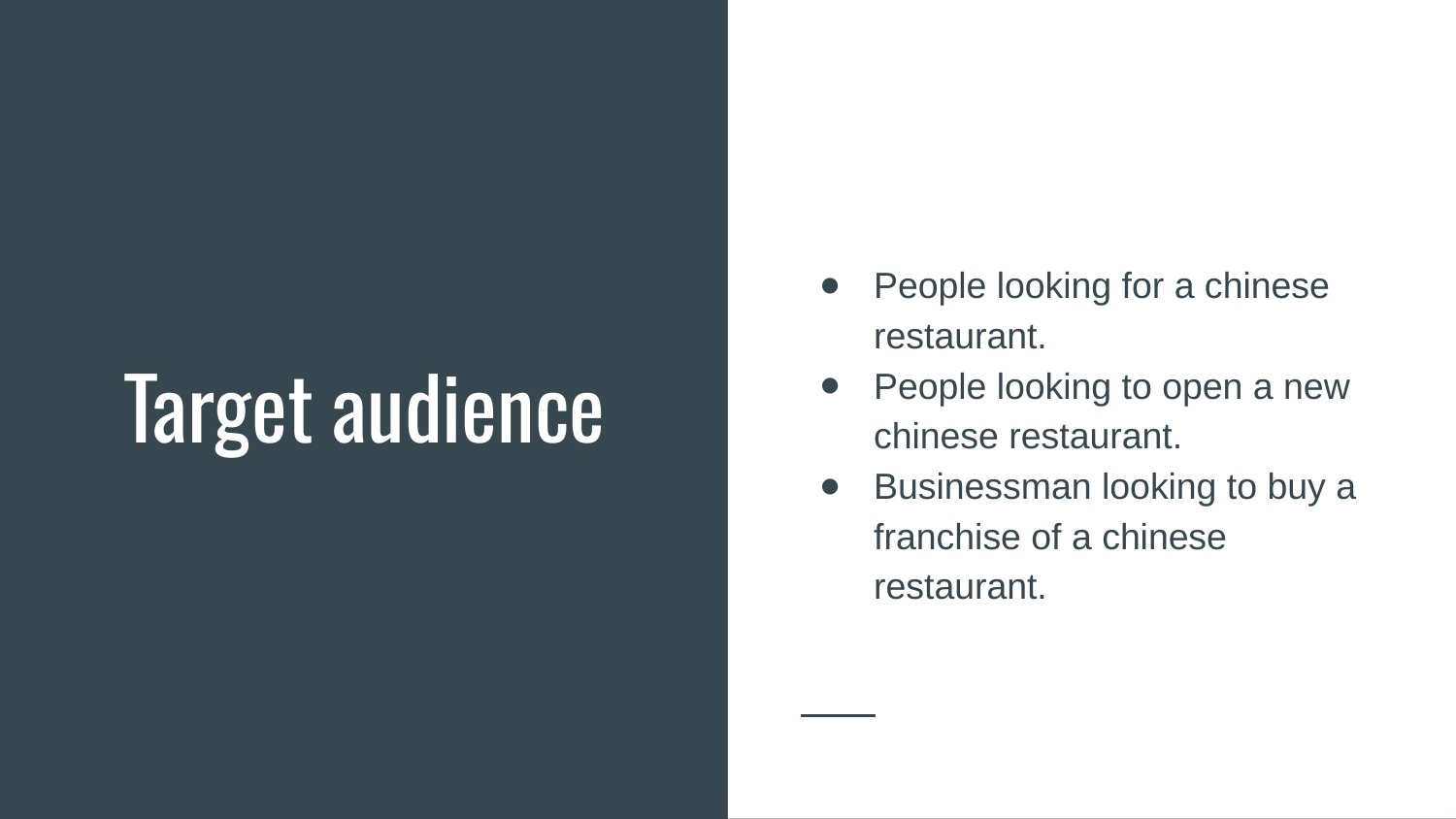

People looking for a chinese restaurant.
People looking to open a new chinese restaurant.
Businessman looking to buy a franchise of a chinese restaurant.
# Target audience